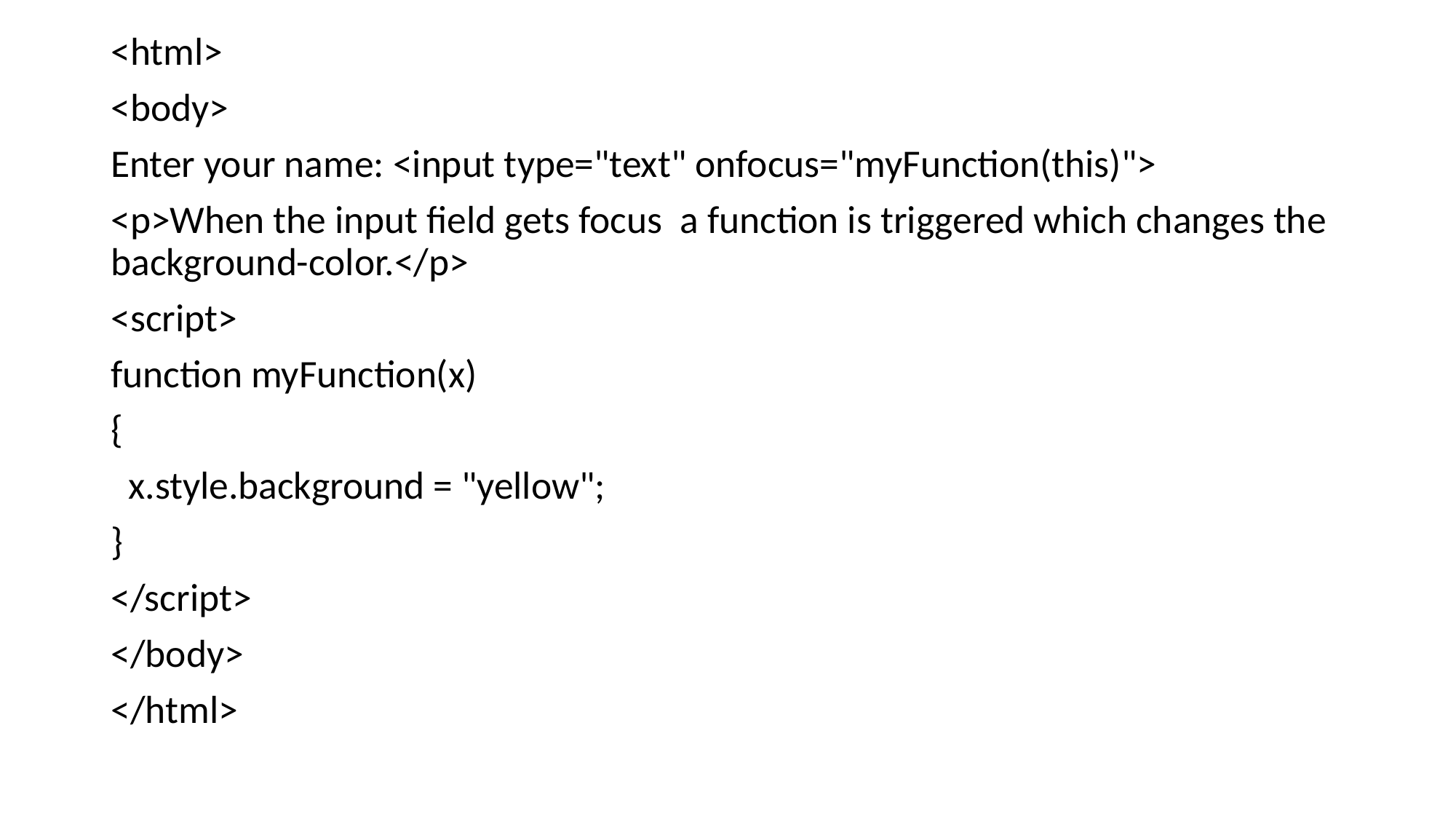

<html>
<body>
Enter your name: <input type="text" onfocus="myFunction(this)">
<p>When the input field gets focus  a function is triggered which changes the background-color.</p>
<script>
function myFunction(x)
{
  x.style.background = "yellow";
}
</script>
</body>
</html>